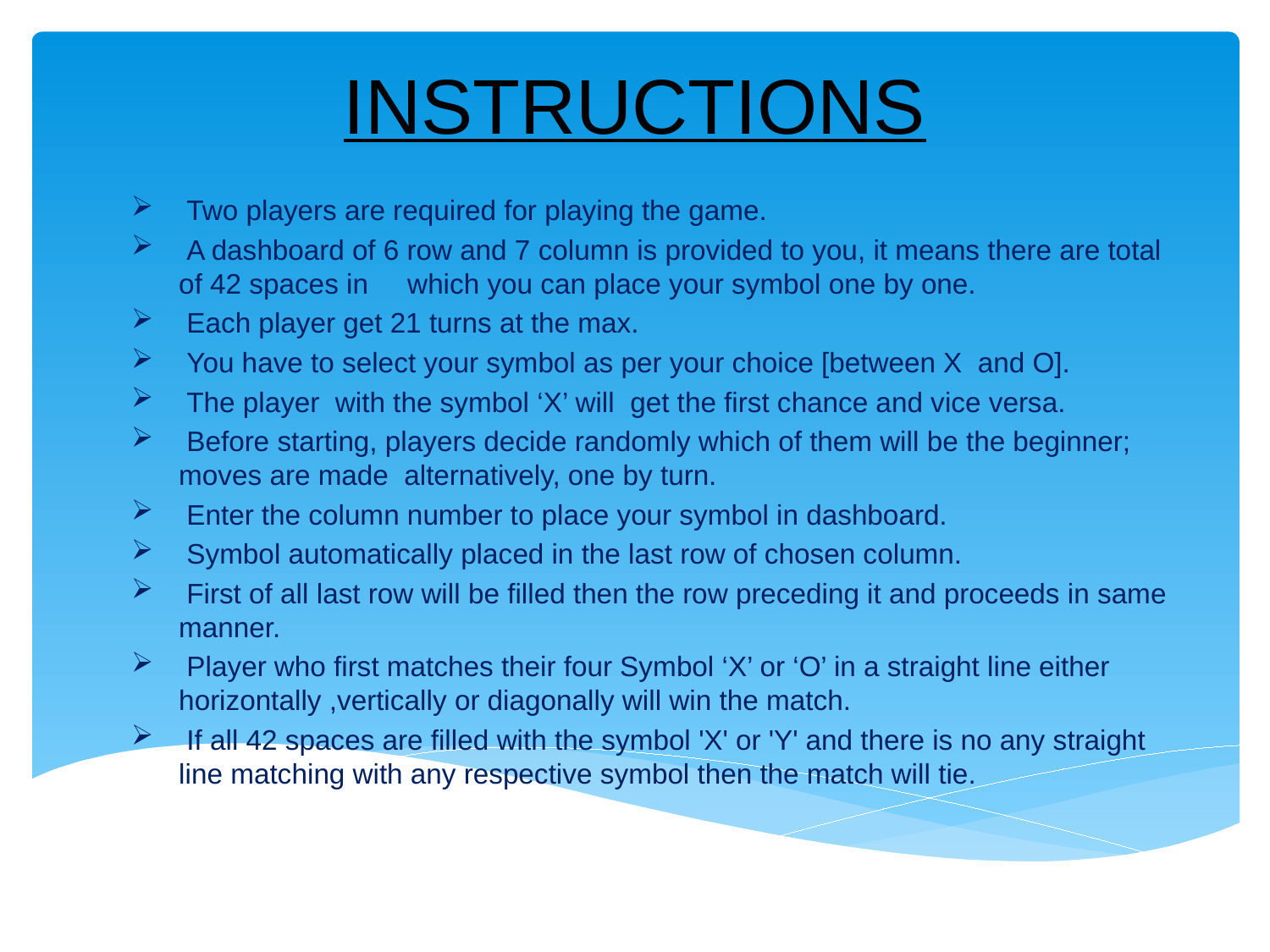

# INSTRUCTIONS
 Two players are required for playing the game.
 A dashboard of 6 row and 7 column is provided to you, it means there are total of 42 spaces in     which you can place your symbol one by one.
 Each player get 21 turns at the max.
 You have to select your symbol as per your choice [between X  and O].
 The player  with the symbol ‘X’ will  get the first chance and vice versa.
 Before starting, players decide randomly which of them will be the beginner; moves are made  alternatively, one by turn.
 Enter the column number to place your symbol in dashboard.
 Symbol automatically placed in the last row of chosen column.
 First of all last row will be filled then the row preceding it and proceeds in same manner.
 Player who first matches their four Symbol ‘X’ or ‘O’ in a straight line either horizontally ,vertically or diagonally will win the match.
 If all 42 spaces are filled with the symbol 'X' or 'Y' and there is no any straight line matching with any respective symbol then the match will tie.